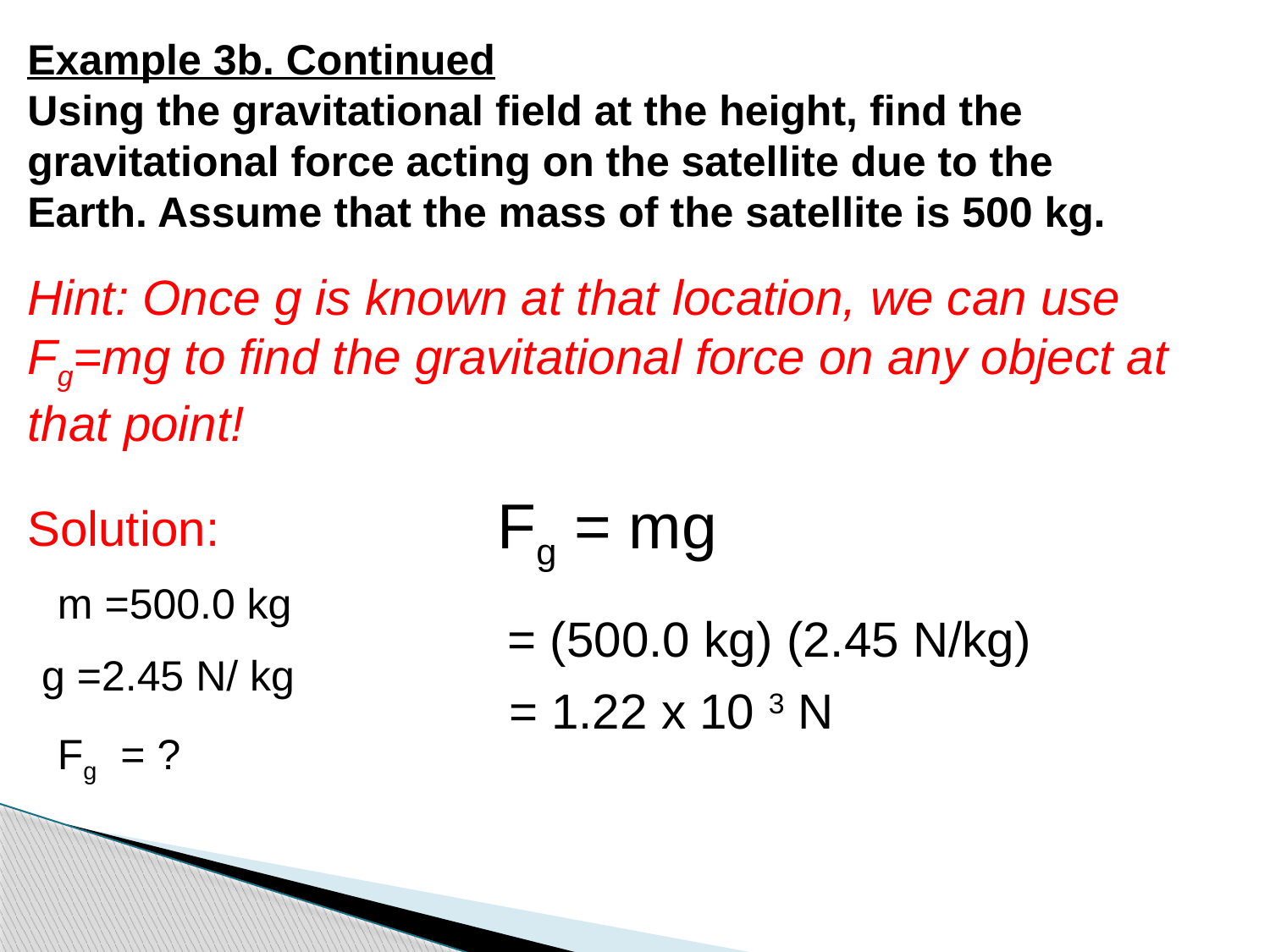

# Example 3b. Continued Using the gravitational field at the height, find the gravitational force acting on the satellite due to the Earth. Assume that the mass of the satellite is 500 kg.
Hint: Once g is known at that location, we can use Fg=mg to find the gravitational force on any object at that point!
Fg = mg
Solution:
m =500.0 kg
   = (500.0 kg) (2.45 N/kg)
g =2.45 N/ kg
   = 1.22 x 10 3 N
Fg  = ?